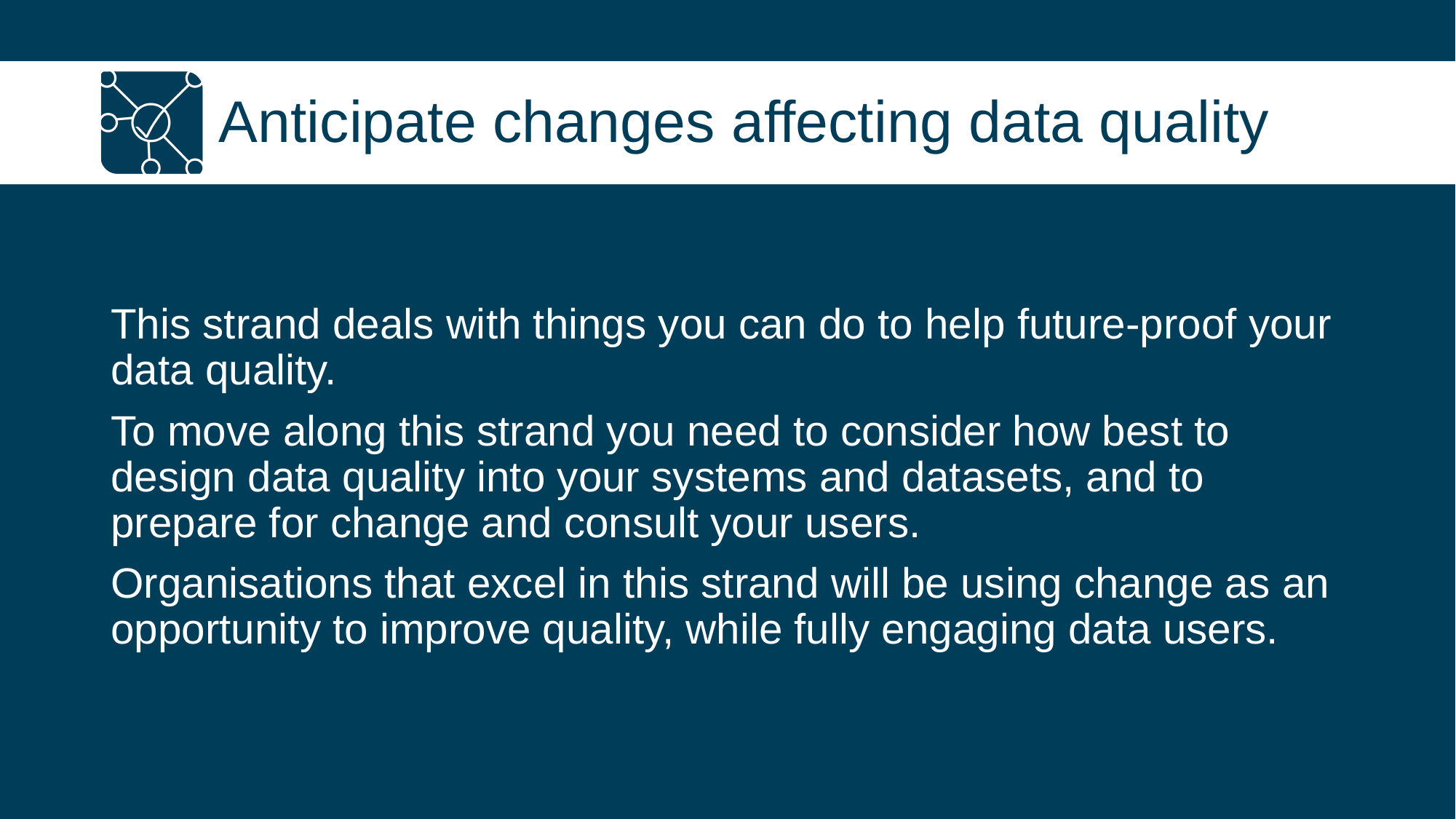

# Anticipate changes affecting data quality
This strand deals with things you can do to help future-proof your data quality.
To move along this strand you need to consider how best to design data quality into your systems and datasets, and to prepare for change and consult your users.
Organisations that excel in this strand will be using change as an opportunity to improve quality, while fully engaging data users.